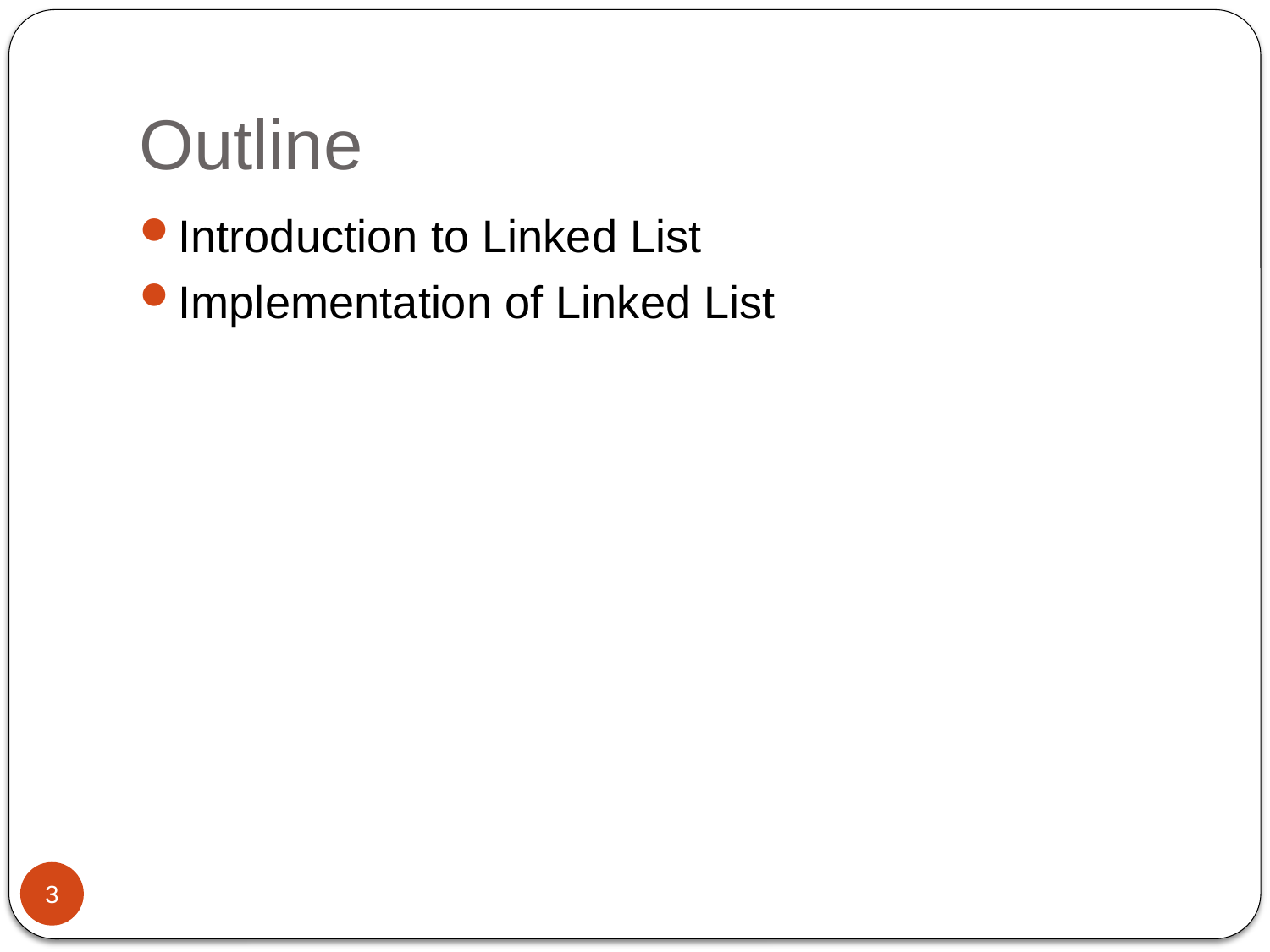

# Outline
Introduction to Linked List
Implementation of Linked List

3